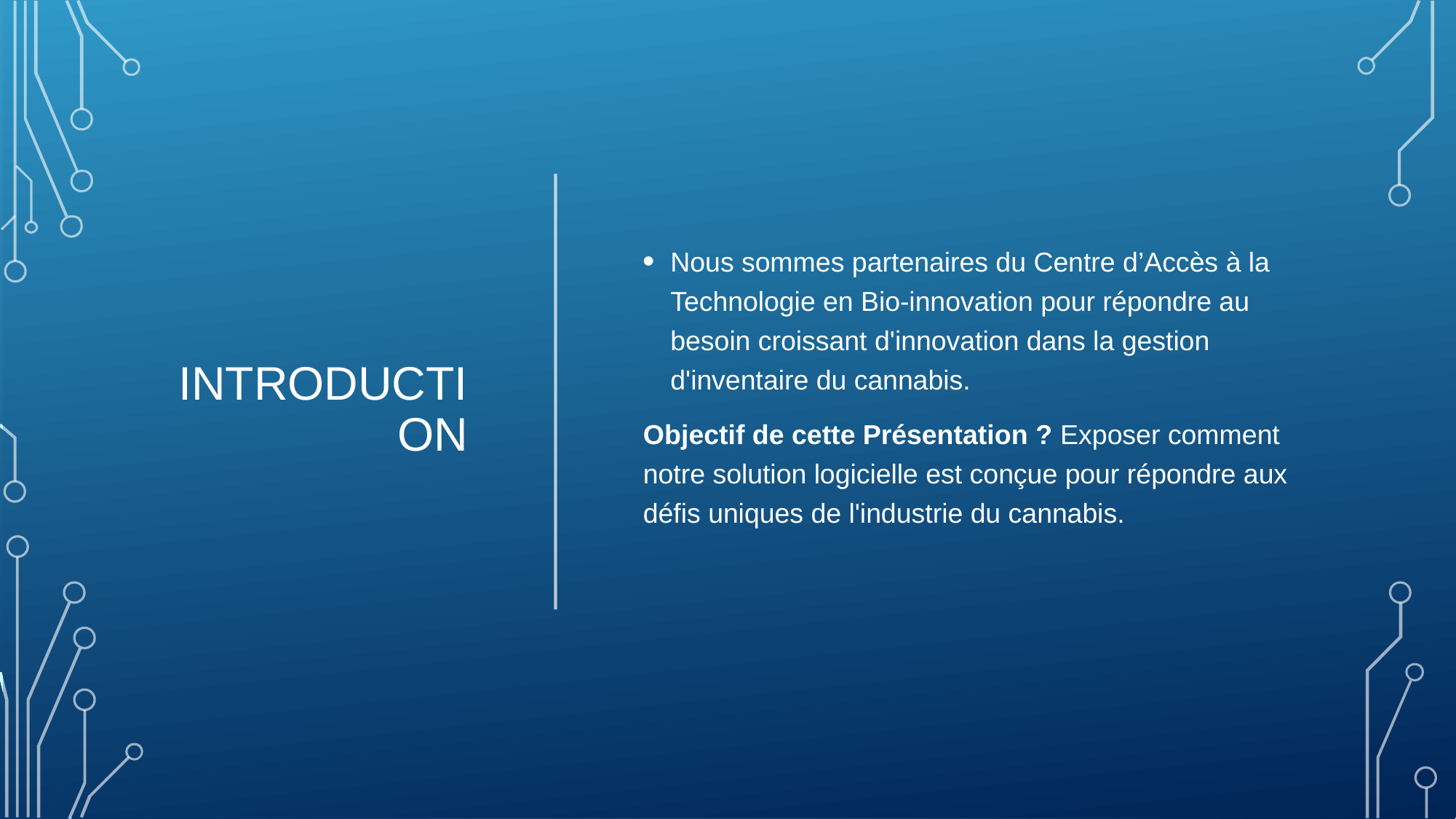

# introduction
Nous sommes partenaires du Centre d’Accès à la Technologie en Bio-innovation pour répondre au besoin croissant d'innovation dans la gestion d'inventaire du cannabis.
Objectif de cette Présentation ? Exposer comment notre solution logicielle est conçue pour répondre aux défis uniques de l'industrie du cannabis.